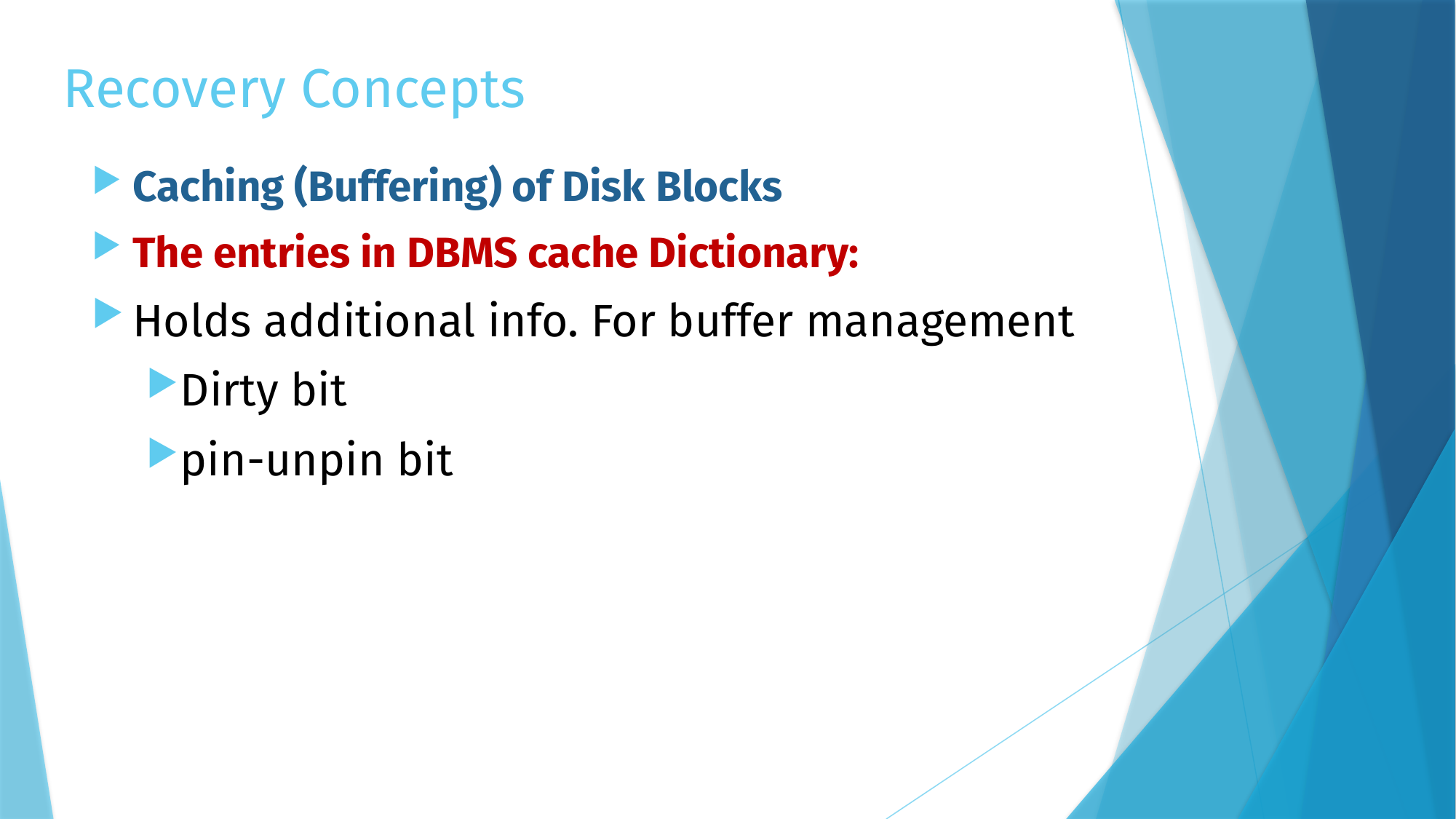

# Recovery Concepts
Caching (Buffering) of Disk Blocks
The entries in DBMS cache Dictionary:
Holds additional info. For buffer management
Dirty bit
pin-unpin bit